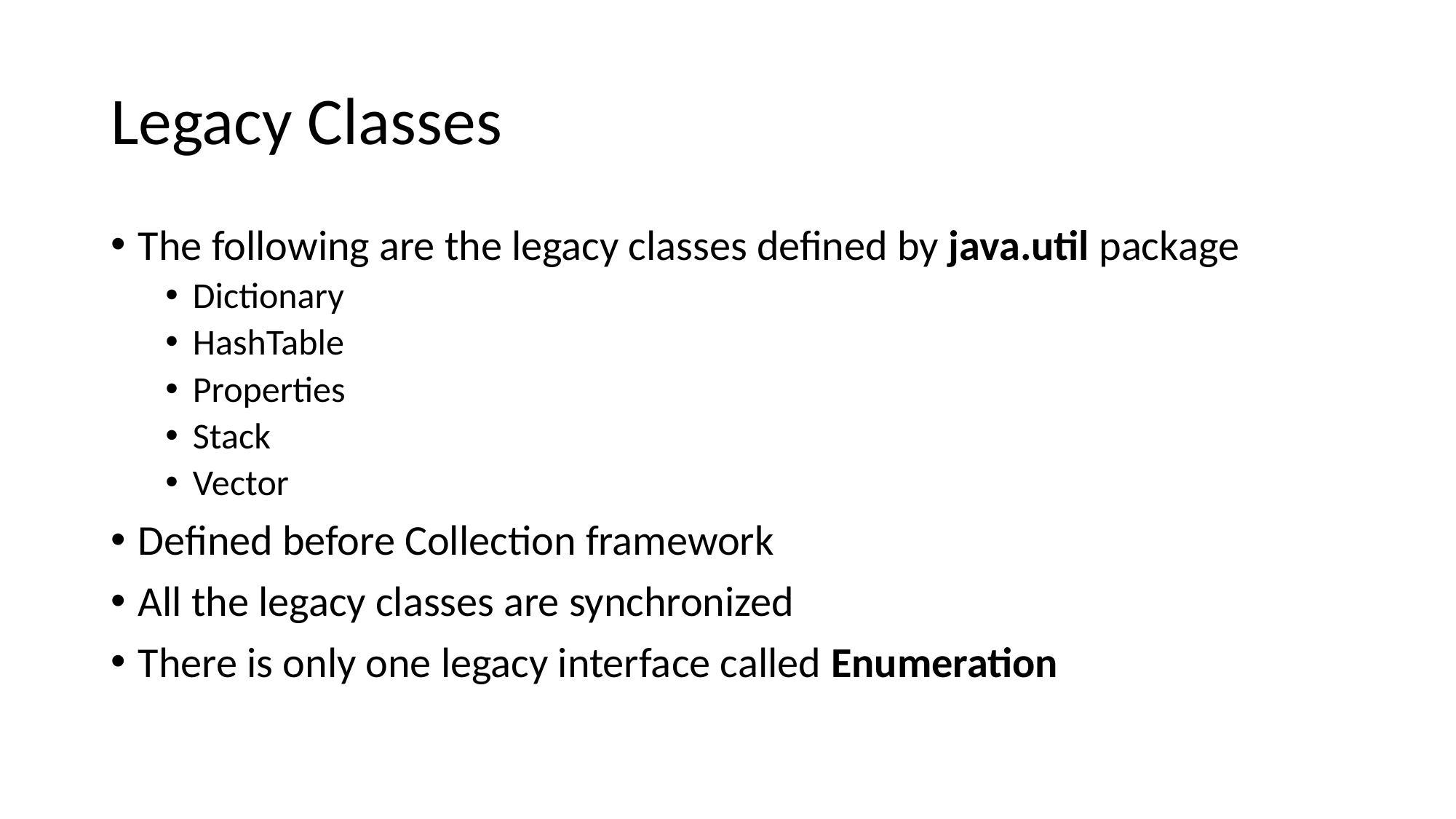

# Legacy Classes
The following are the legacy classes defined by java.util package
Dictionary
HashTable
Properties
Stack
Vector
Defined before Collection framework
All the legacy classes are synchronized
There is only one legacy interface called Enumeration